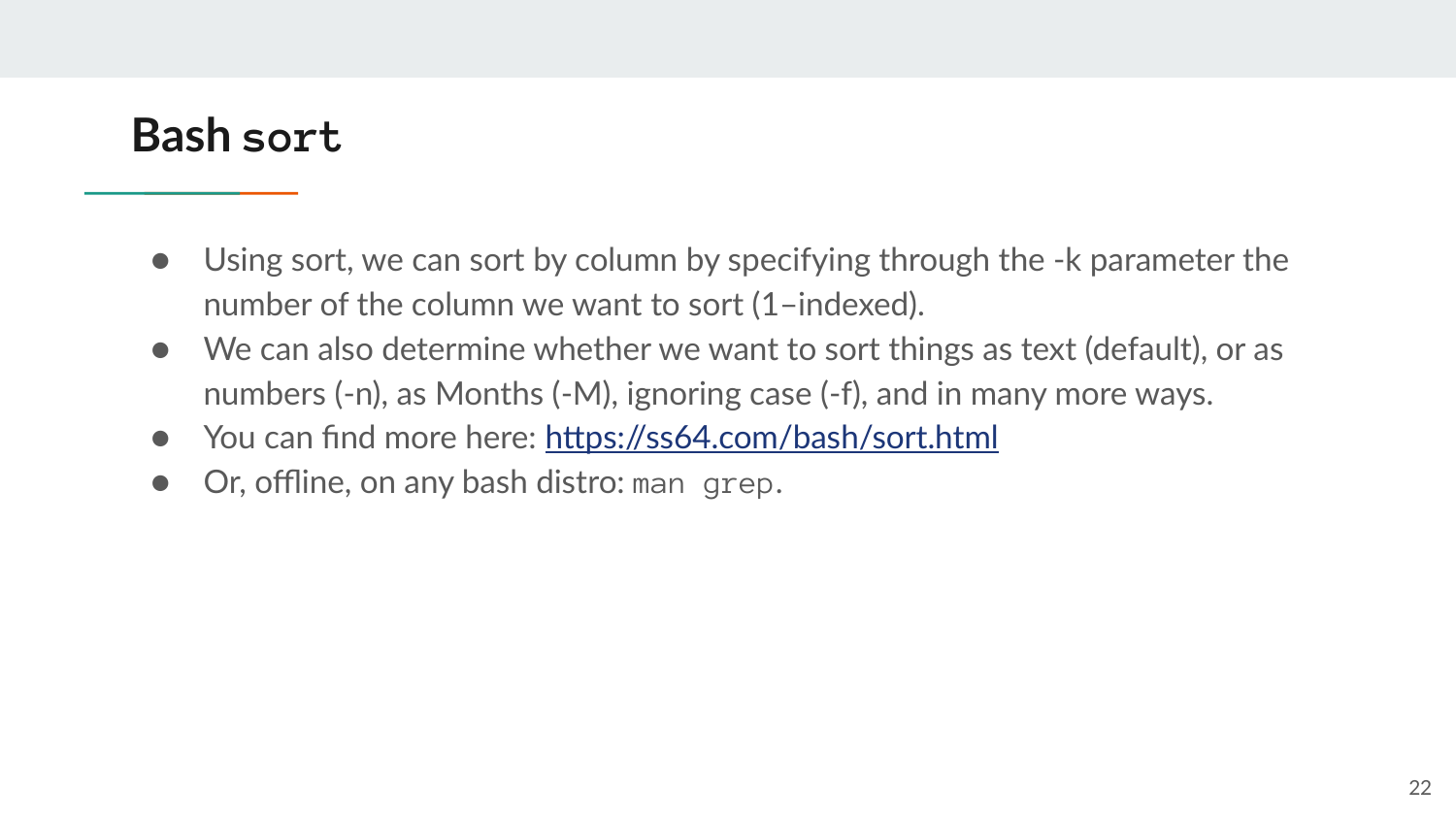

# Bash sort
Using sort, we can sort by column by specifying through the -k parameter the number of the column we want to sort (1–indexed).
We can also determine whether we want to sort things as text (default), or as numbers (-n), as Months (-M), ignoring case (-f), and in many more ways.
You can find more here: https://ss64.com/bash/sort.html
Or, offline, on any bash distro: man grep.
22